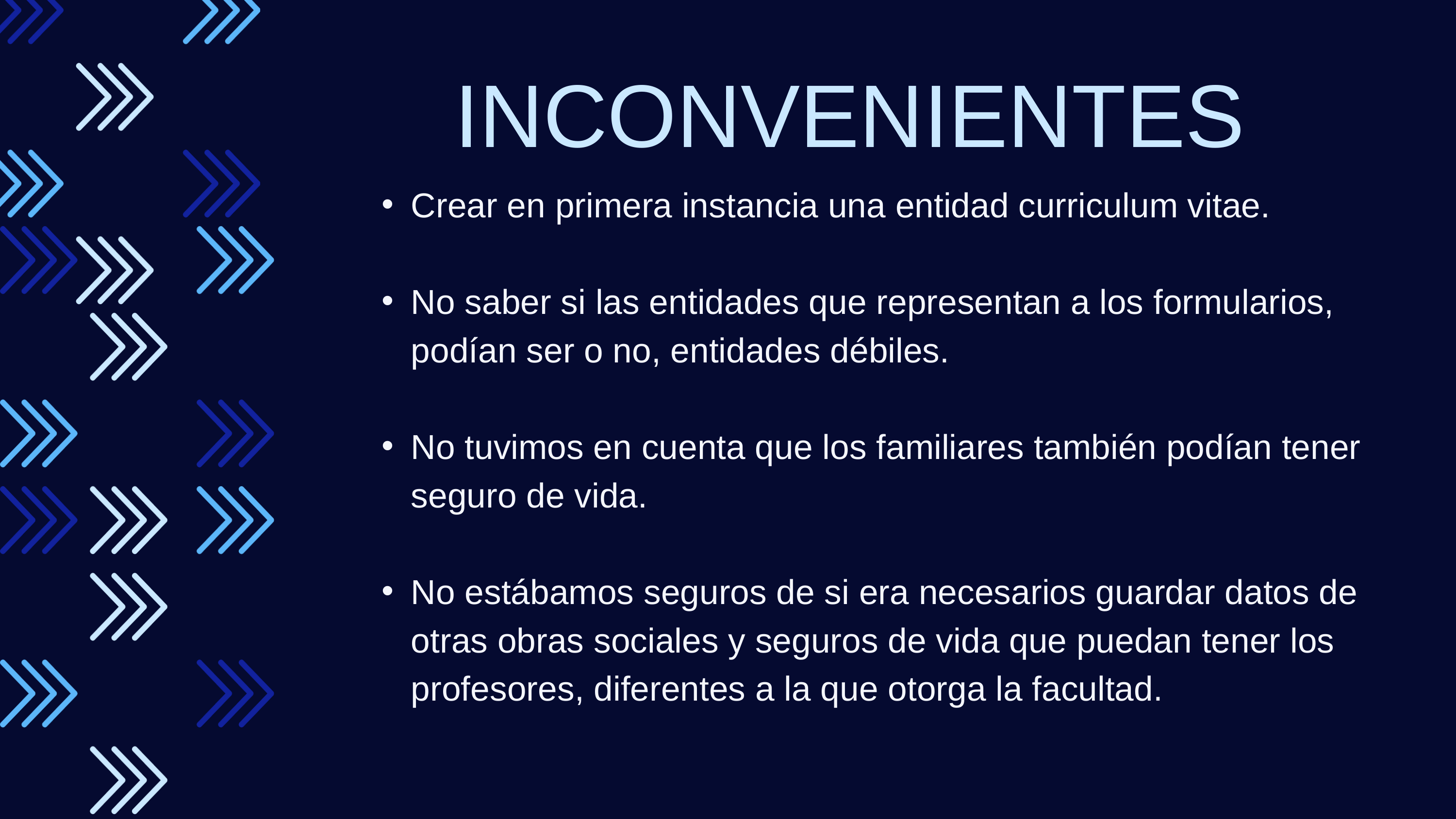

INCONVENIENTES
Crear en primera instancia una entidad curriculum vitae.

No saber si las entidades que representan a los formularios, podían ser o no, entidades débiles.

No tuvimos en cuenta que los familiares también podían tener seguro de vida.

No estábamos seguros de si era necesarios guardar datos de otras obras sociales y seguros de vida que puedan tener los profesores, diferentes a la que otorga la facultad.